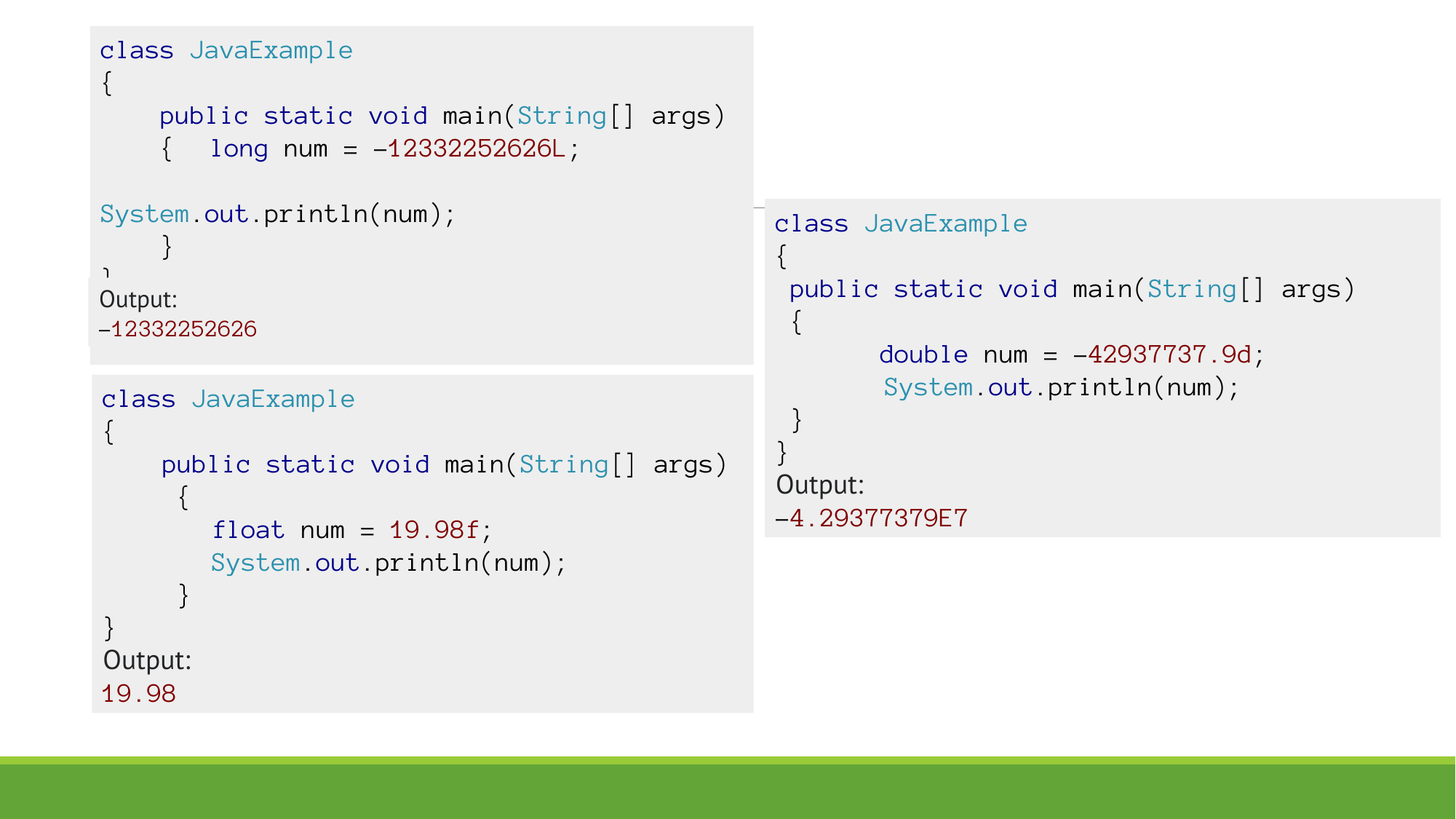

class JavaExample
{
    public static void main(String[] args)
    { 	long num = -12332252626L;                            	System.out.println(num);
    }
}

class JavaExample
{
 public static void main(String[] args)
 {
       double num = -42937737.9d;           	System.out.println(num);
 }
}
Output:
-4.29377379E7
Output:
-12332252626
class JavaExample
{
    public static void main(String[] args)
     {
	float num = 19.98f;
	System.out.println(num);
     }
}
Output:
19.98